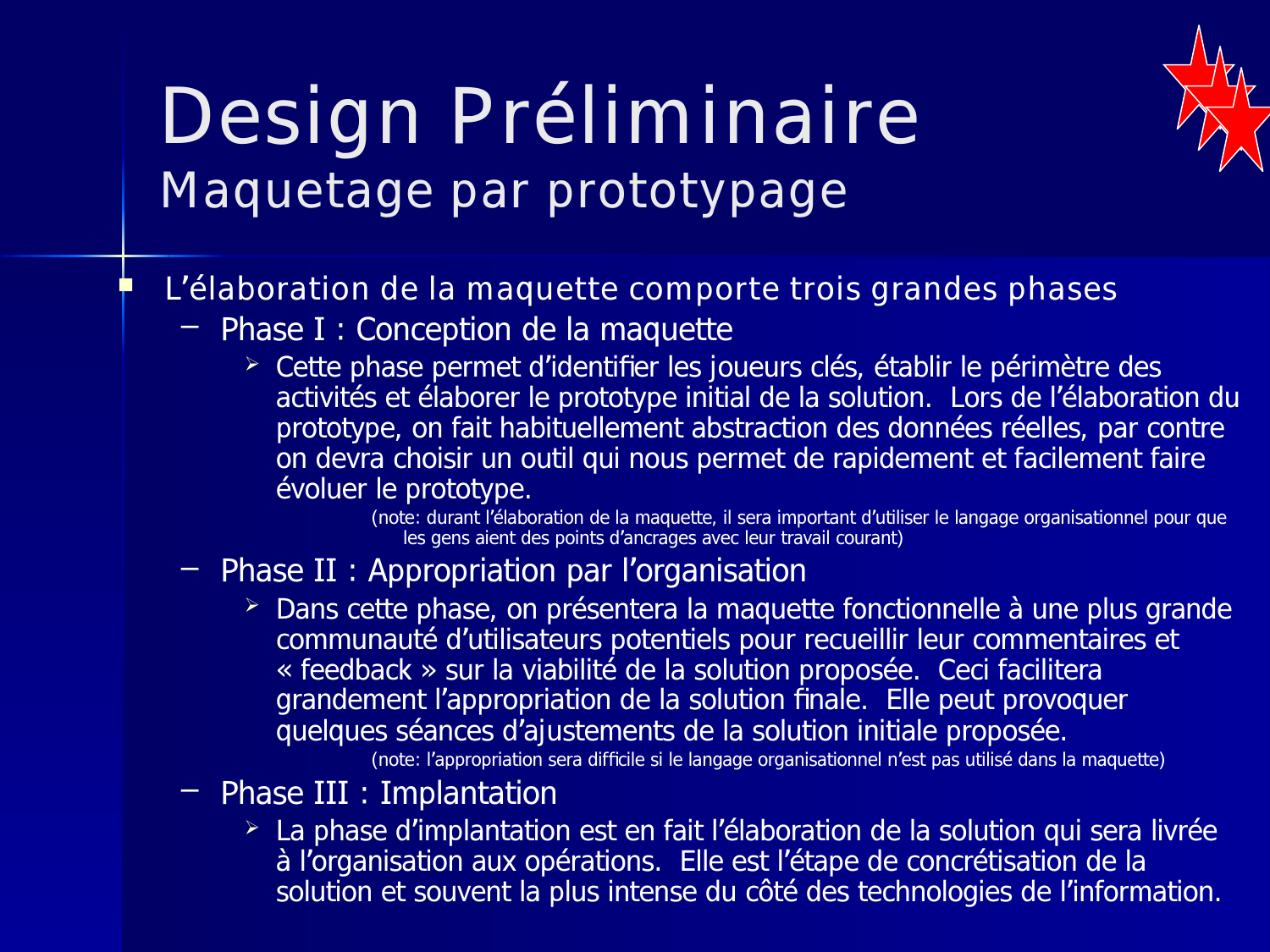

# Design Préliminaire Maquetage par prototypage

L’élaboration de la maquette comporte trois grandes phases
Phase I : Conception de la maquette
Cette phase permet d’identifier les joueurs clés, établir le périmètre des activités et élaborer le prototype initial de la solution.  Lors de l’élaboration du prototype, on fait habituellement abstraction des données réelles, par contre on devra choisir un outil qui nous permet de rapidement et facilement faire évoluer le prototype.
(note: durant l’élaboration de la maquette, il sera important d’utiliser le langage organisationnel pour que les gens aient des points d’ancrages avec leur travail courant)
Phase II : Appropriation par l’organisation
Dans cette phase, on présentera la maquette fonctionnelle à une plus grande communauté d’utilisateurs potentiels pour recueillir leur commentaires et « feedback » sur la viabilité de la solution proposée.  Ceci facilitera grandement l’appropriation de la solution finale.  Elle peut provoquer quelques séances d’ajustements de la solution initiale proposée.
(note: l’appropriation sera difficile si le langage organisationnel n’est pas utilisé dans la maquette)
Phase III : Implantation
La phase d’implantation est en fait l’élaboration de la solution qui sera livrée à l’organisation aux opérations.  Elle est l’étape de concrétisation de la solution et souvent la plus intense du côté des technologies de l’information.